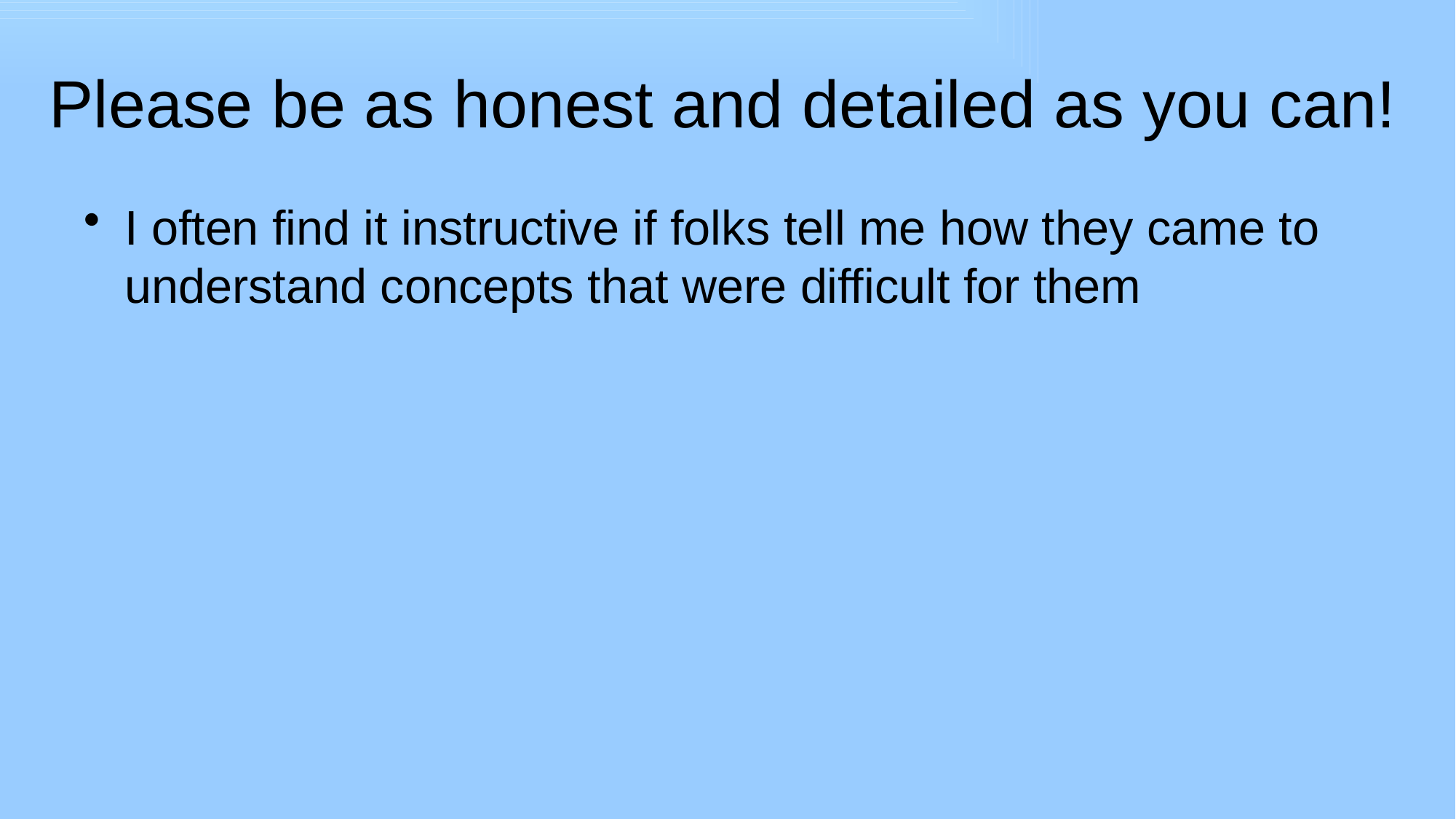

# Please be as honest and detailed as you can!
I often find it instructive if folks tell me how they came to understand concepts that were difficult for them